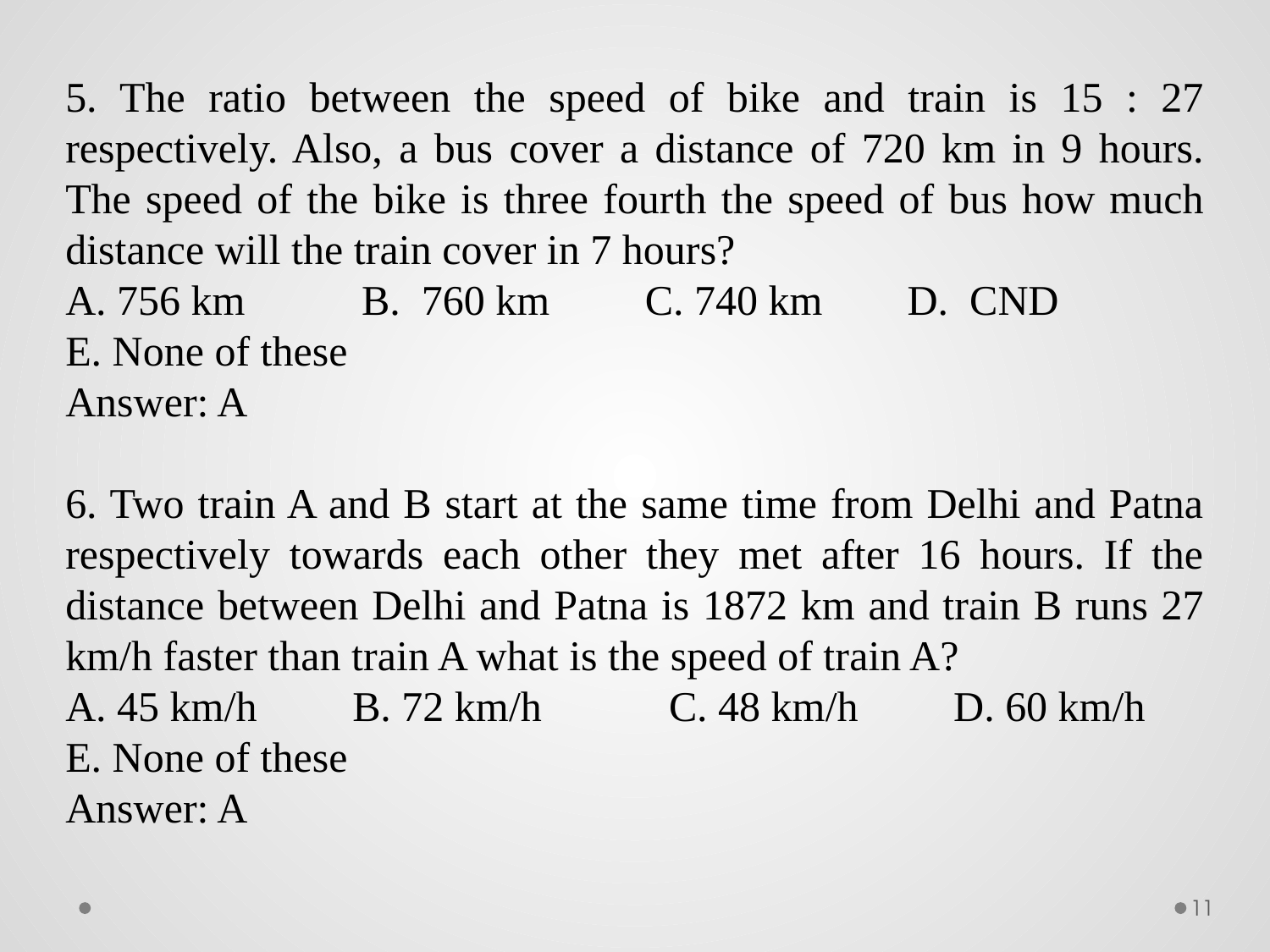

5. The ratio between the speed of bike and train is 15 : 27 respectively. Also, a bus cover a distance of 720 km in 9 hours. The speed of the bike is three fourth the speed of bus how much distance will the train cover in 7 hours?
A. 756 km           B.  760 km         C. 740 km        D.  CND
E. None of these
Answer: A

6. Two train A and B start at the same time from Delhi and Patna respectively towards each other they met after 16 hours. If the distance between Delhi and Patna is 1872 km and train B runs 27 km/h faster than train A what is the speed of train A?
A. 45 km/h         B. 72 km/h            C. 48 km/h         D. 60 km/h
E. None of these
Answer: A
11